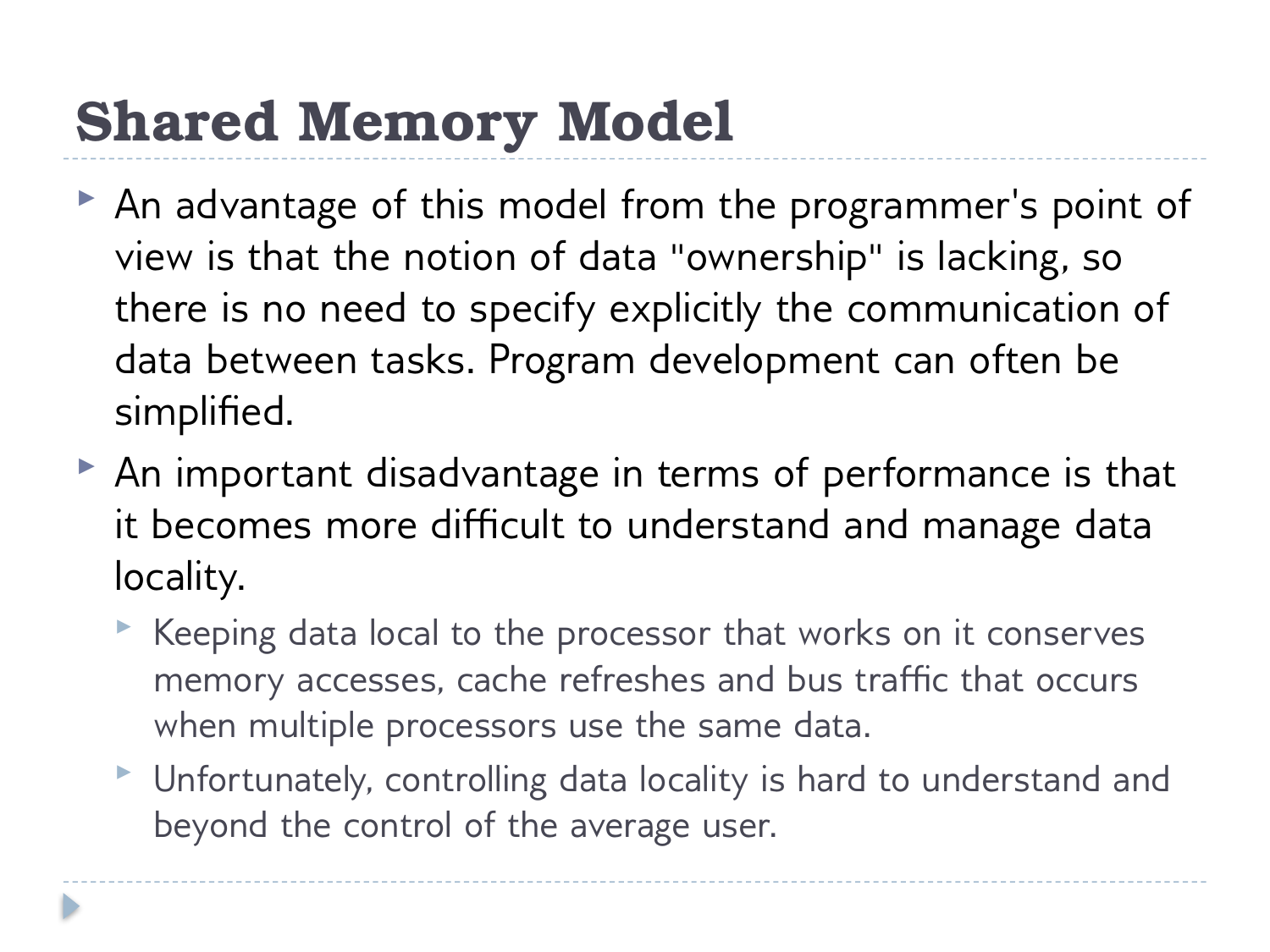

# Shared Memory Model
An advantage of this model from the programmer's point of view is that the notion of data "ownership" is lacking, so there is no need to specify explicitly the communication of data between tasks. Program development can often be simplified.
An important disadvantage in terms of performance is that it becomes more difficult to understand and manage data locality.
Keeping data local to the processor that works on it conserves memory accesses, cache refreshes and bus traffic that occurs when multiple processors use the same data.
Unfortunately, controlling data locality is hard to understand and beyond the control of the average user.